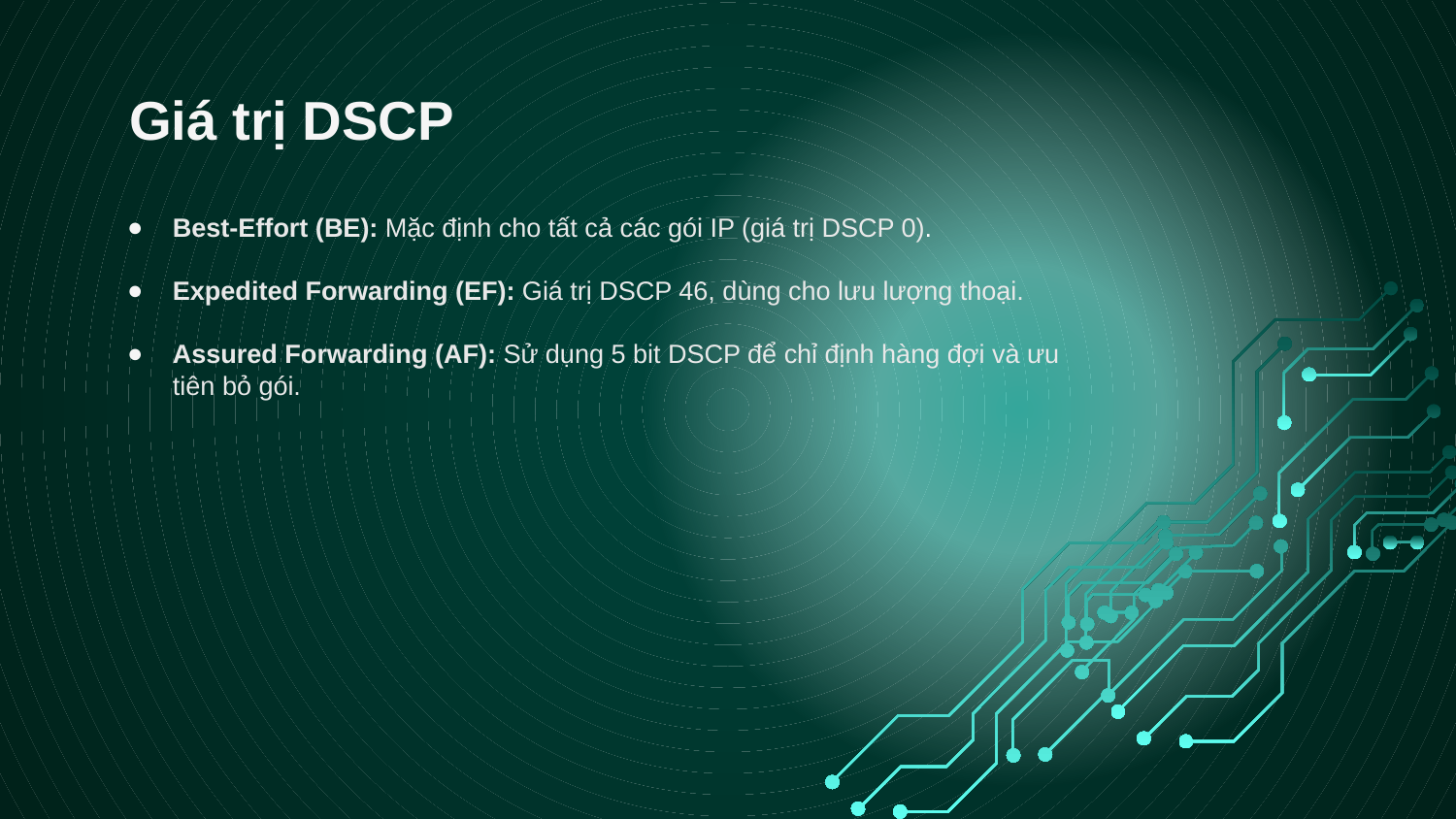

# Giá trị DSCP
Best-Effort (BE): Mặc định cho tất cả các gói IP (giá trị DSCP 0).

Expedited Forwarding (EF): Giá trị DSCP 46, dùng cho lưu lượng thoại.

Assured Forwarding (AF): Sử dụng 5 bit DSCP để chỉ định hàng đợi và ưu tiên bỏ gói.